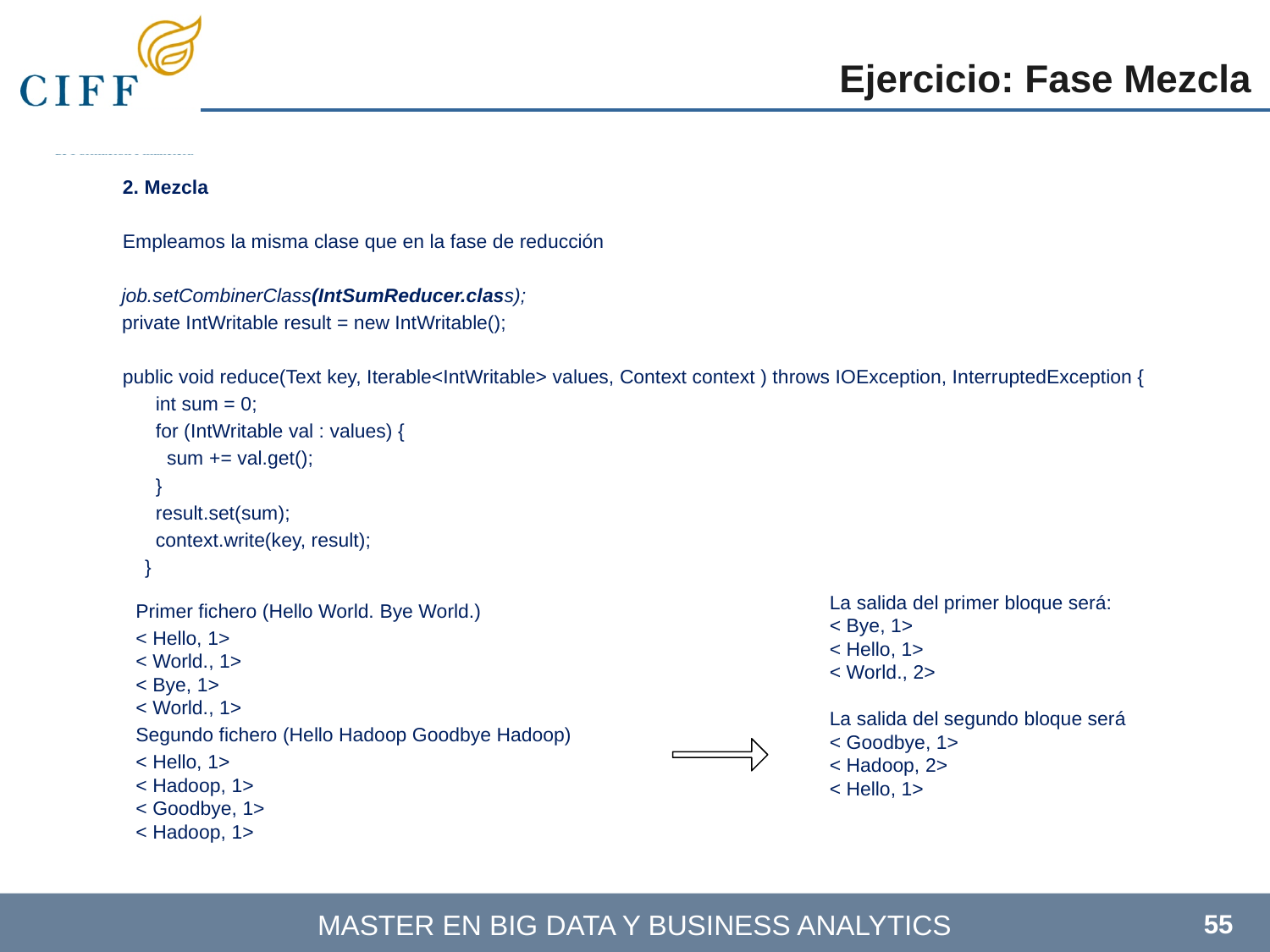

Ejercicio: Fase Mezcla
2. Mezcla

Empleamos la misma clase que en la fase de reducción

        job.setCombinerClass(IntSumReducer.class);
          private IntWritable result = new IntWritable();

public void reduce(Text key, Iterable<IntWritable> values, Context context ) throws IOException, InterruptedException {
      int sum = 0;
      for (IntWritable val : values) {
        sum += val.get();
      }
      result.set(sum);
      context.write(key, result);
    }
La salida del primer bloque será:
< Bye, 1> 
< Hello, 1> 
< World., 2>
La salida del segundo bloque será
< Goodbye, 1> 
< Hadoop, 2> 
< Hello, 1>

Primer fichero (Hello World. Bye World.)
< Hello, 1>
< World., 1>
< Bye, 1>
< World., 1>
Segundo fichero (Hello Hadoop Goodbye Hadoop)
< Hello, 1> 
< Hadoop, 1> 
< Goodbye, 1> 
< Hadoop, 1>

55